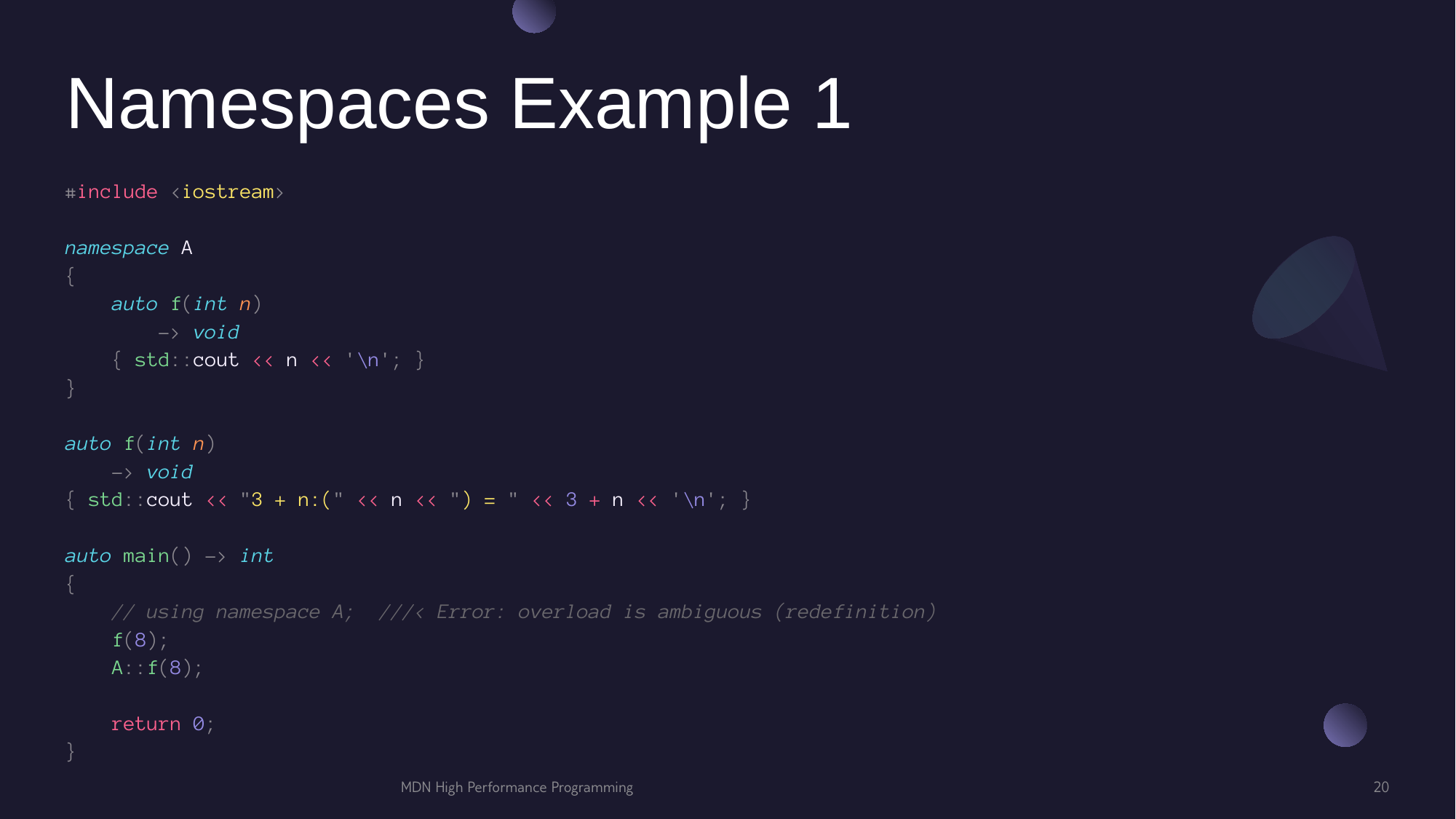

# Namespaces Example 1
#include <iostream>
namespace A
{
    auto f(int n)
        -> void
    { std::cout << n << '\n'; }
}
auto f(int n)
    -> void
{ std::cout << "3 + n:(" << n << ") = " << 3 + n << '\n'; }
auto main() -> int
{
    // using namespace A;  ///< Error: overload is ambiguous (redefinition)
    f(8);
    A::f(8);
    return 0;
}

MDN High Performance Programming
20